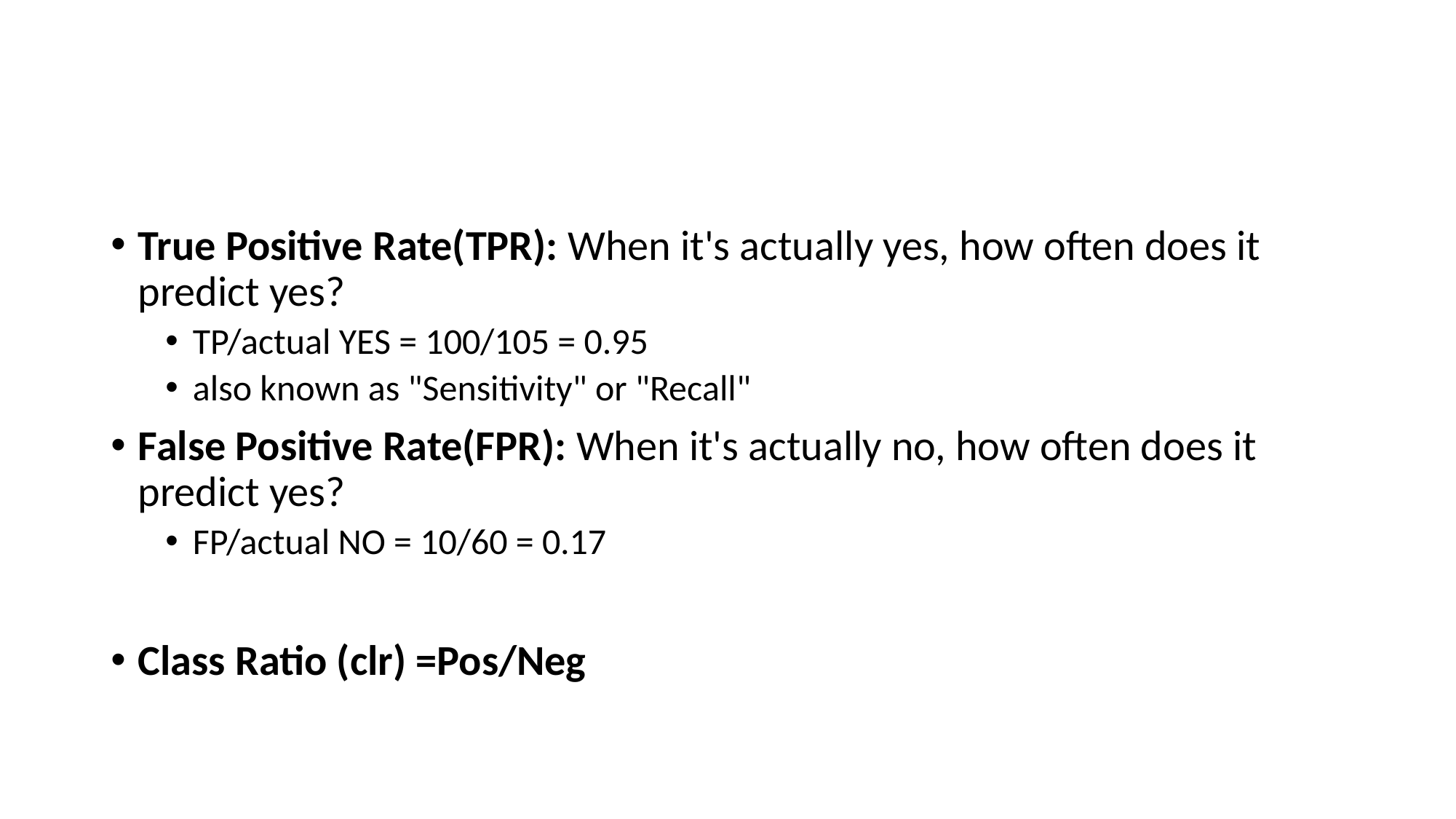

#
True Positive Rate(TPR): When it's actually yes, how often does it predict yes?
TP/actual YES = 100/105 = 0.95
also known as "Sensitivity" or "Recall"
False Positive Rate(FPR): When it's actually no, how often does it predict yes?
FP/actual NO = 10/60 = 0.17

Class Ratio (clr) =Pos/Neg